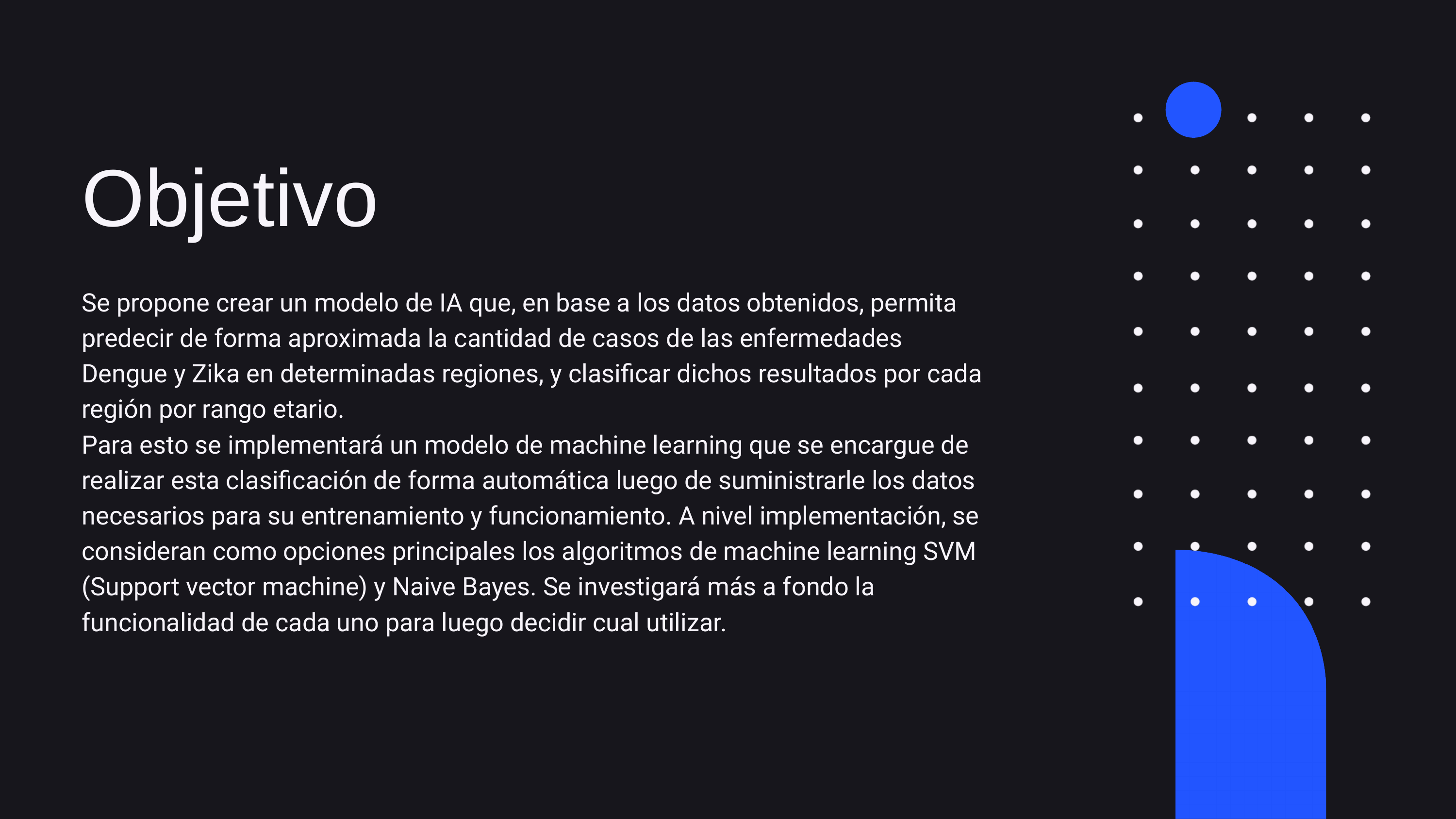

Objetivo
Se propone crear un modelo de IA que, en base a los datos obtenidos, permita predecir de forma aproximada la cantidad de casos de las enfermedades Dengue y Zika en determinadas regiones, y clasificar dichos resultados por cada región por rango etario.
Para esto se implementará un modelo de machine learning que se encargue de realizar esta clasificación de forma automática luego de suministrarle los datos necesarios para su entrenamiento y funcionamiento. A nivel implementación, se consideran como opciones principales los algoritmos de machine learning SVM (Support vector machine) y Naive Bayes. Se investigará más a fondo la funcionalidad de cada uno para luego decidir cual utilizar.